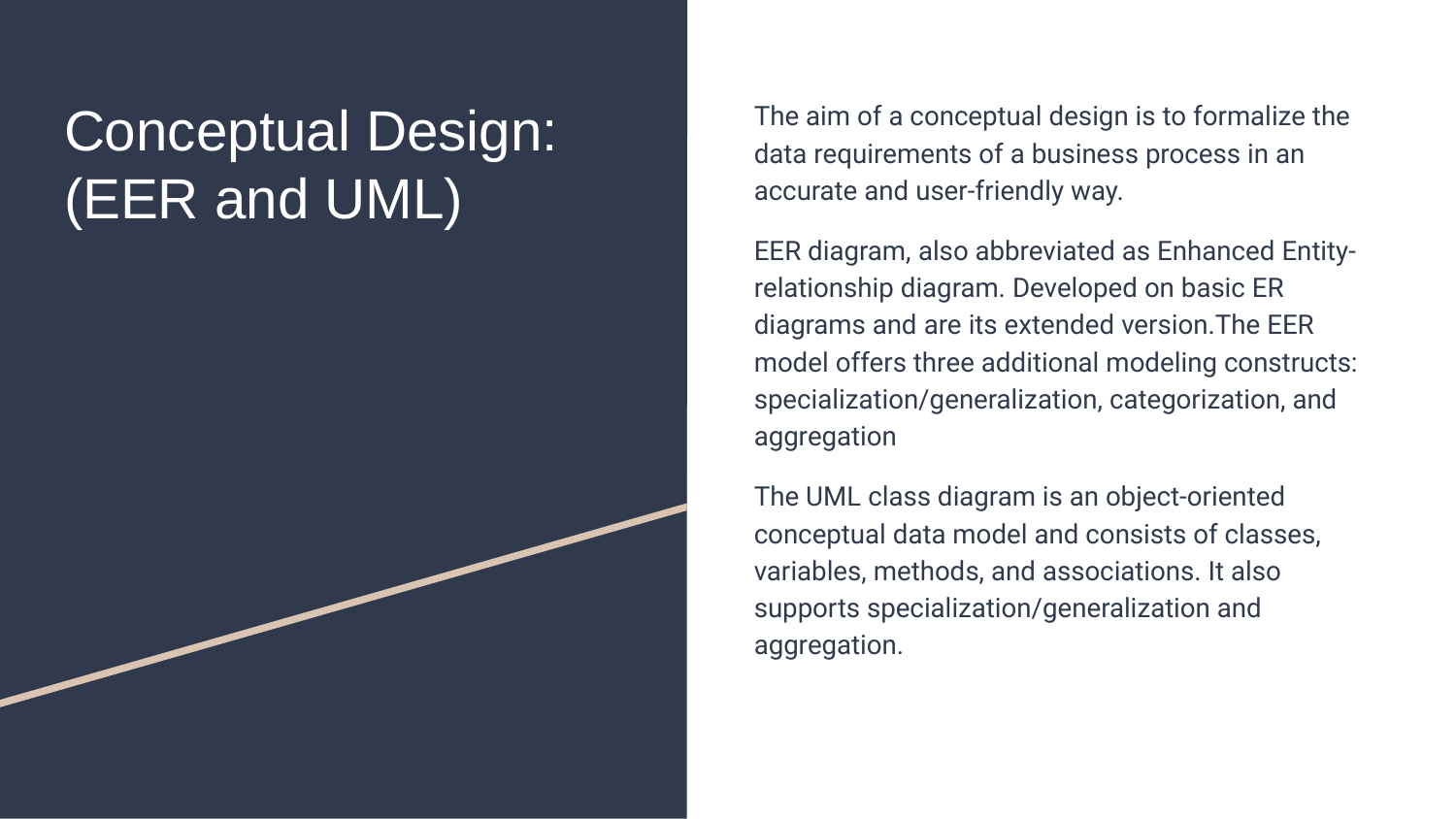

# Conceptual Design: (EER and UML)
The aim of a conceptual design is to formalize the data requirements of a business process in an accurate and user-friendly way.
EER diagram, also abbreviated as Enhanced Entity-relationship diagram. Developed on basic ER diagrams and are its extended version.The EER model offers three additional modeling constructs: specialization/generalization, categorization, and aggregation
The UML class diagram is an object-oriented conceptual data model and consists of classes, variables, methods, and associations. It also supports specialization/generalization and aggregation.